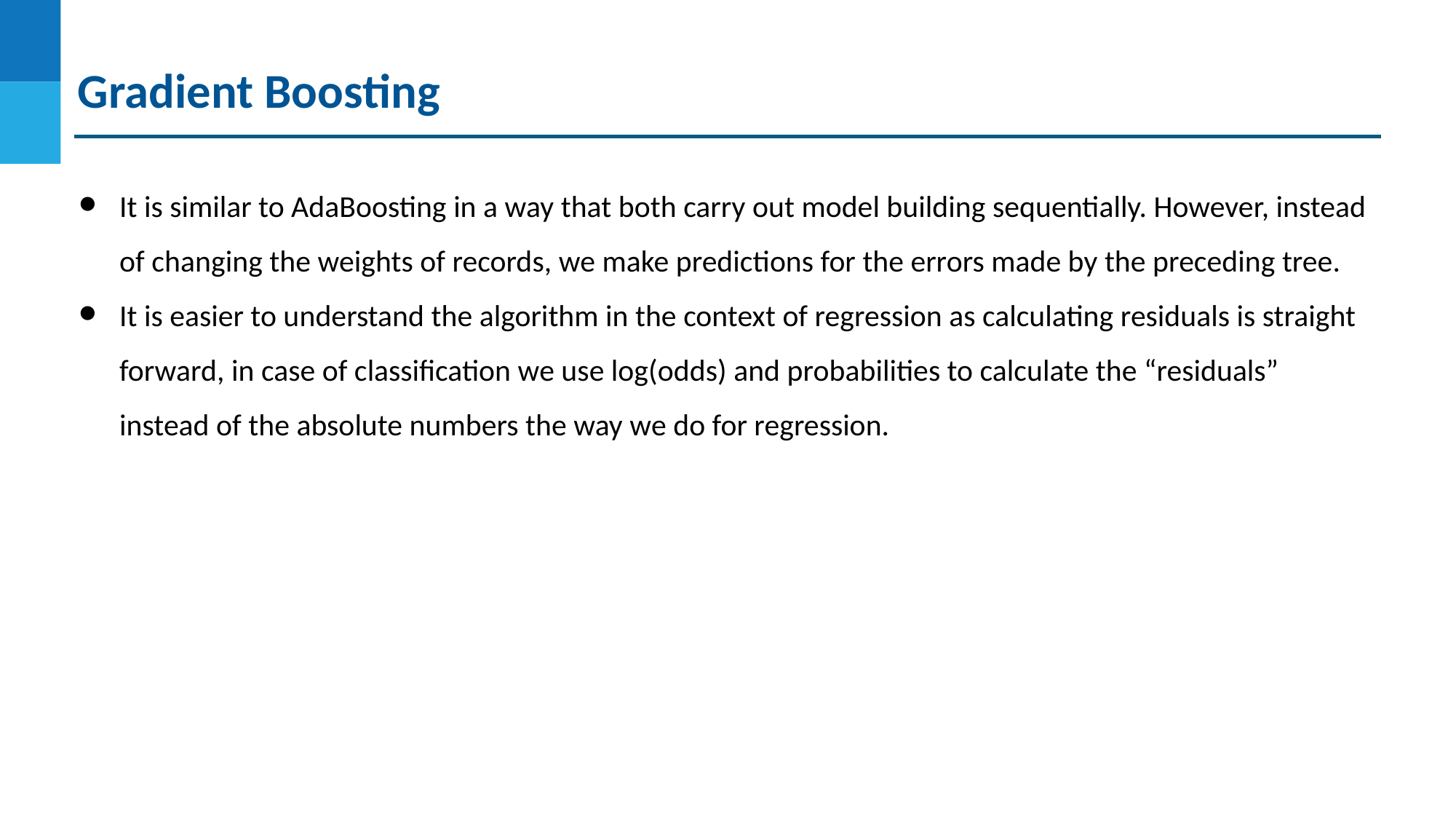

Gradient Boosting
It is similar to AdaBoosting in a way that both carry out model building sequentially. However, instead of changing the weights of records, we make predictions for the errors made by the preceding tree.
It is easier to understand the algorithm in the context of regression as calculating residuals is straight forward, in case of classification we use log(odds) and probabilities to calculate the “residuals” instead of the absolute numbers the way we do for regression.